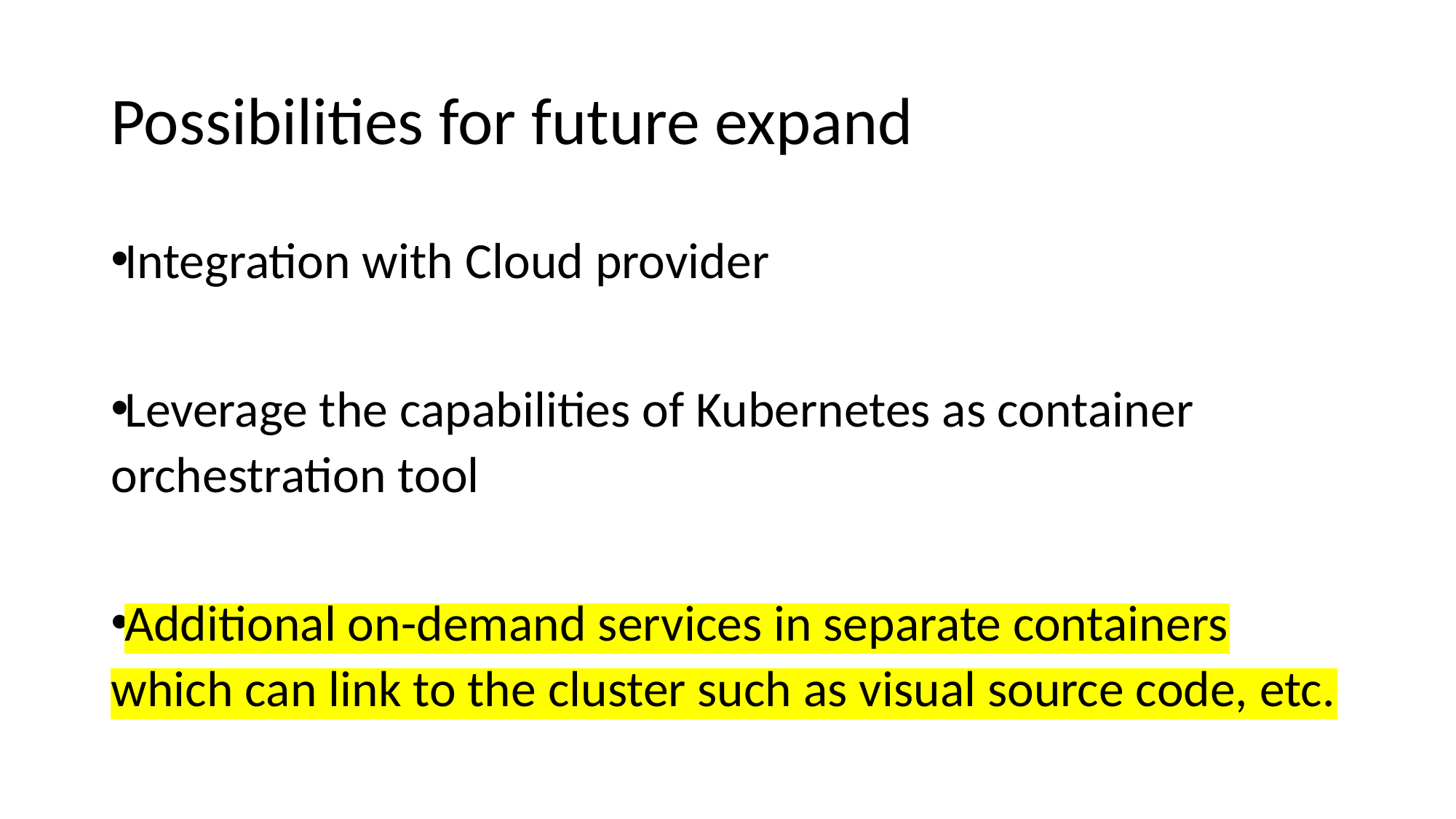

# Possibilities for future expand
Integration with Cloud provider

Leverage the capabilities of Kubernetes as container orchestration tool

Additional on-demand services in separate containers which can link to the cluster such as visual source code, etc.